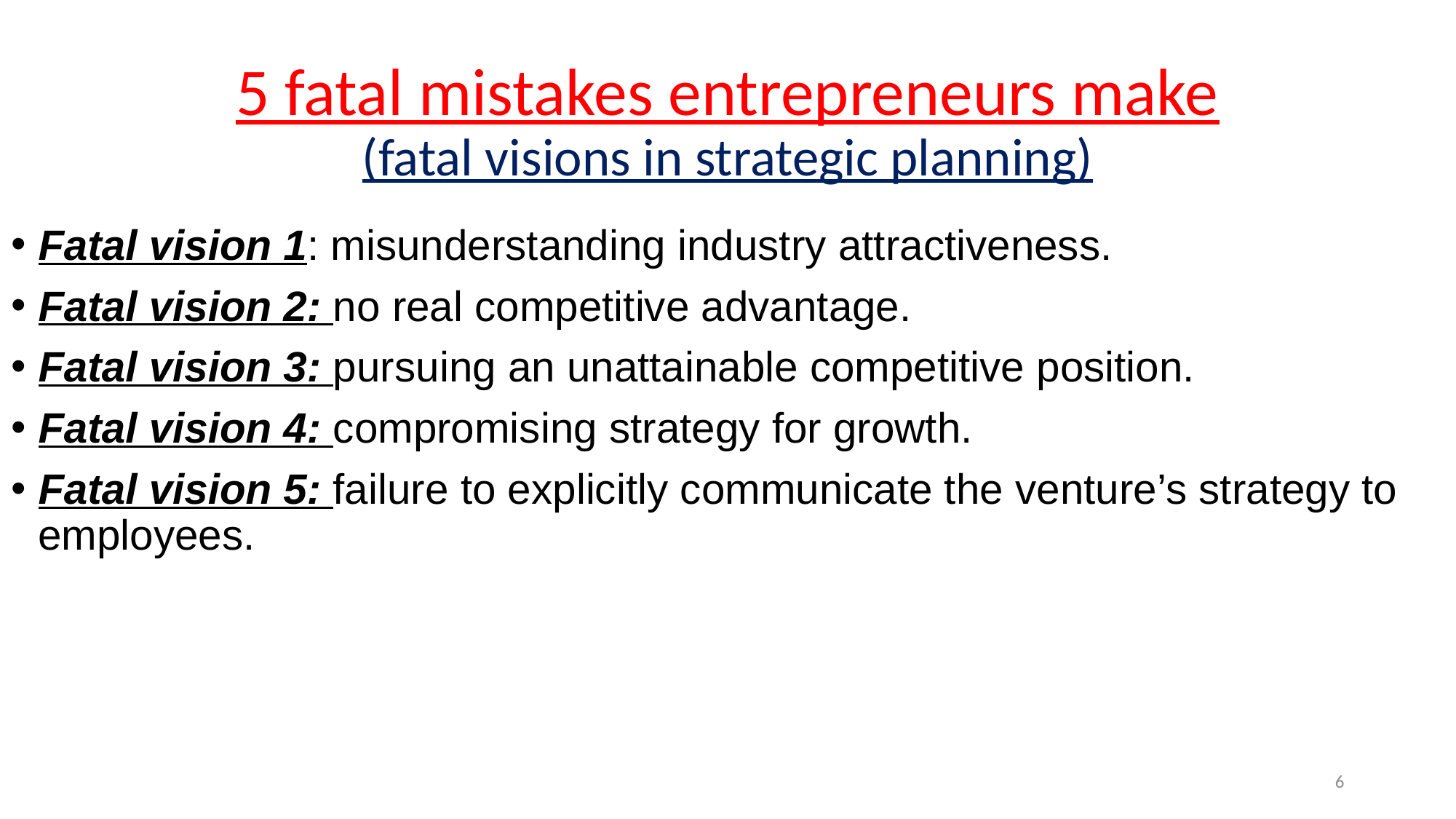

# 5 fatal mistakes entrepreneurs make (fatal visions in strategic planning)
Fatal vision 1: misunderstanding industry attractiveness.
Fatal vision 2: no real competitive advantage.
Fatal vision 3: pursuing an unattainable competitive position.
Fatal vision 4: compromising strategy for growth.
Fatal vision 5: failure to explicitly communicate the venture’s strategy to employees.

6